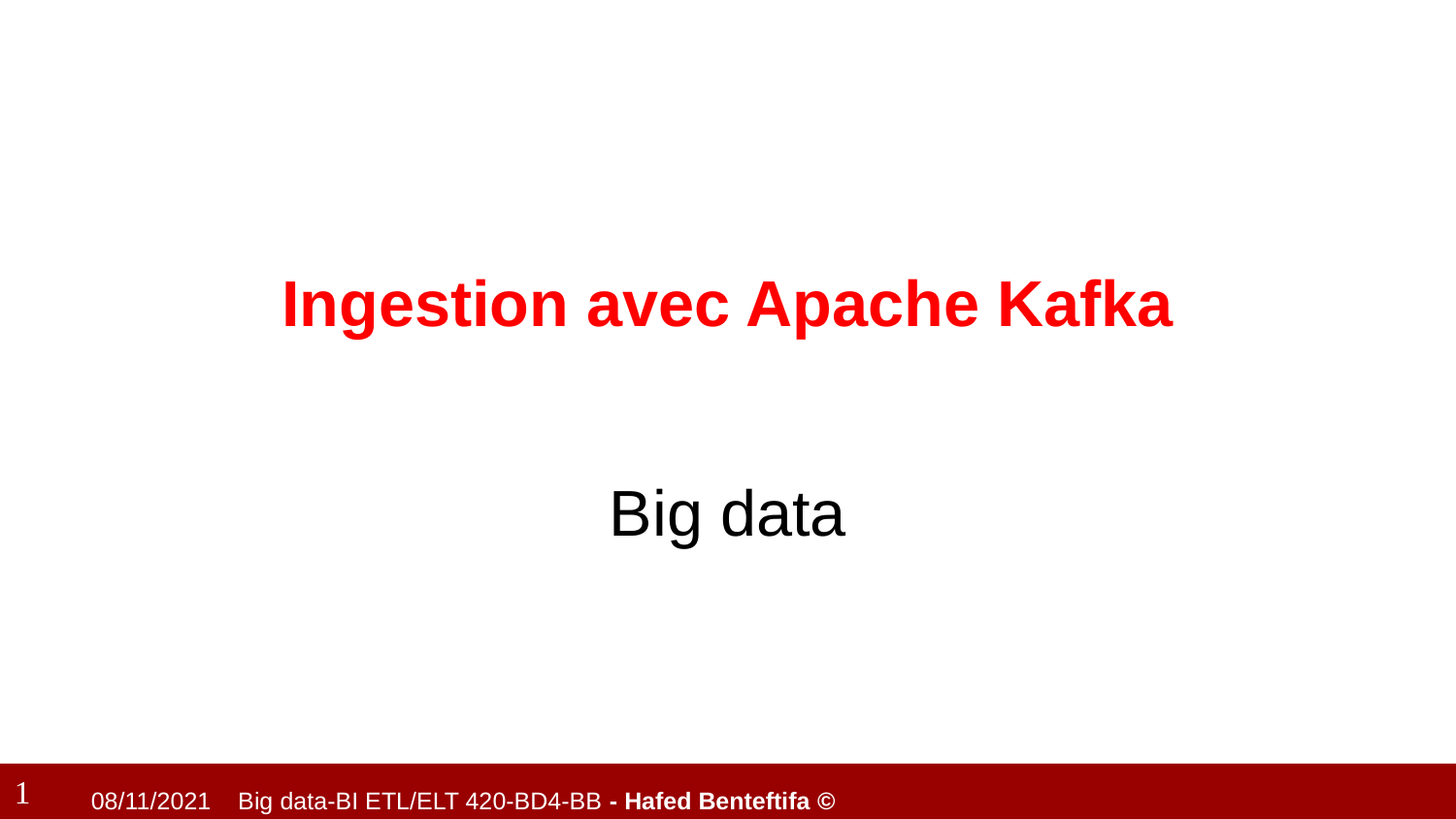

# Ingestion avec Apache Kafka
Big data